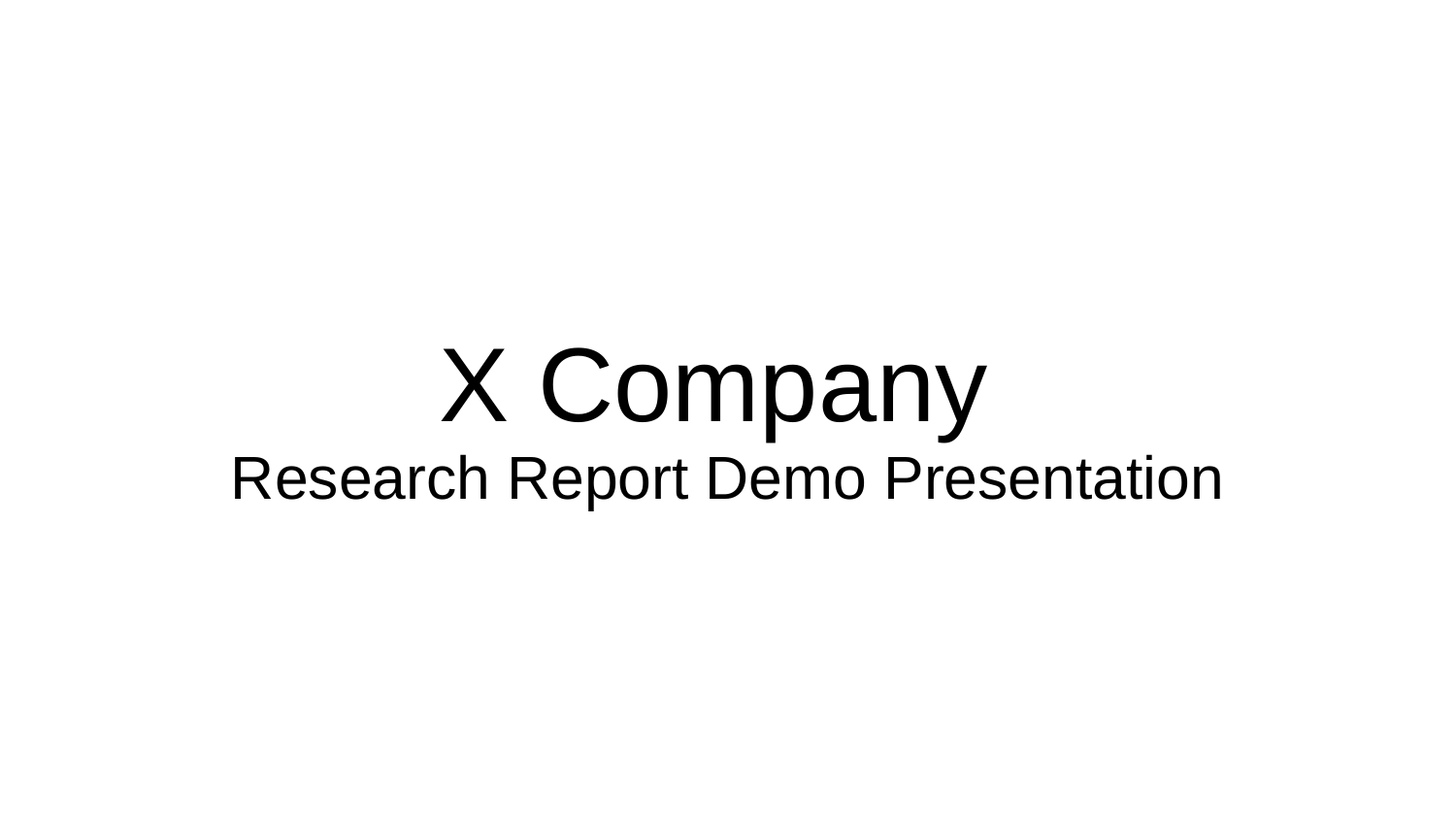

# X Company
Research Report Demo Presentation